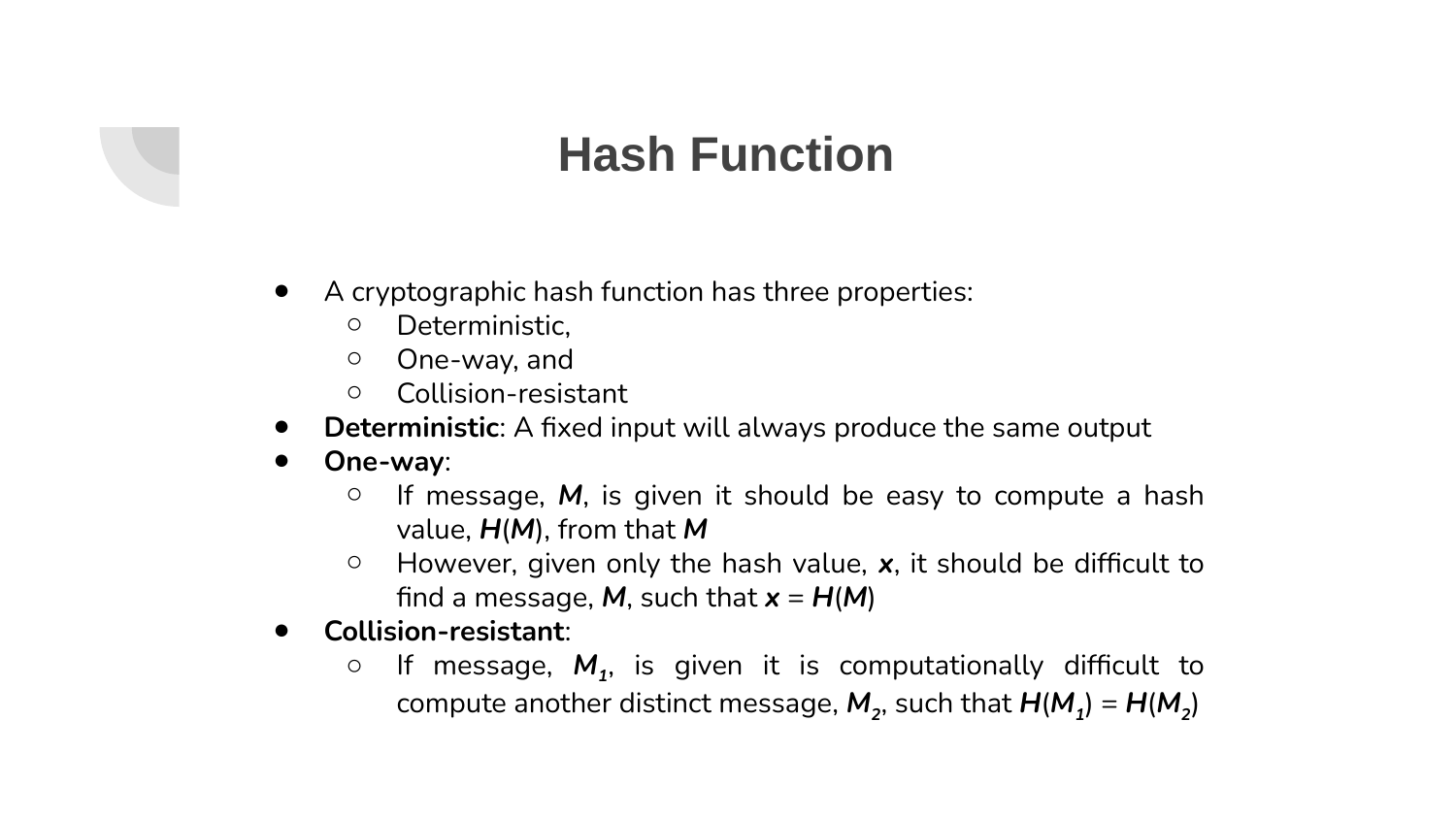

Hash Function
A cryptographic hash function has three properties:
Deterministic,
One-way, and
Collision-resistant
Deterministic: A fixed input will always produce the same output
One-way:
If message, M, is given it should be easy to compute a hash value, H(M), from that M
However, given only the hash value, x, it should be difficult to find a message, M, such that x = H(M)
Collision-resistant:
If message, M1, is given it is computationally difficult to compute another distinct message, M2, such that H(M1) = H(M2)